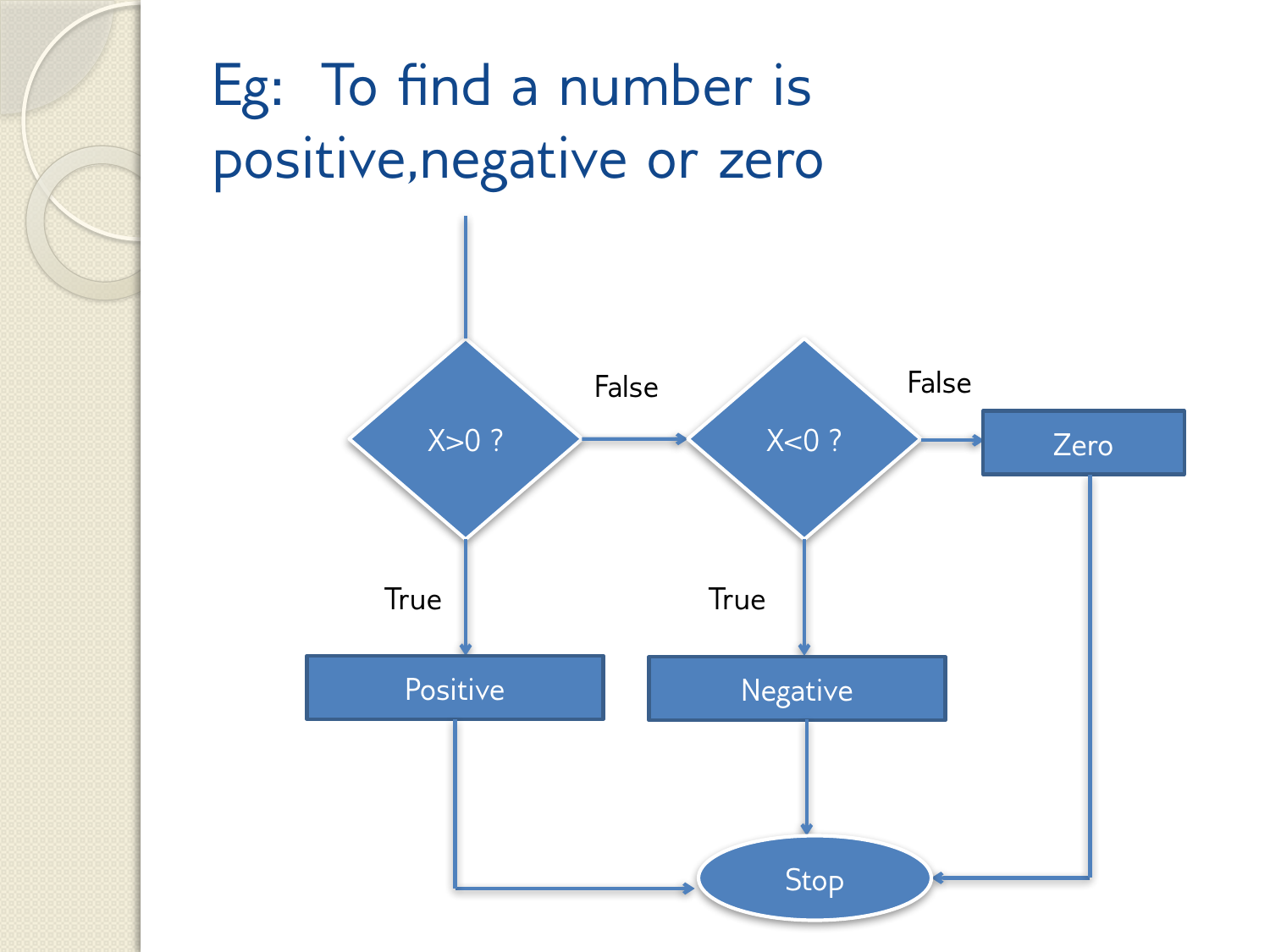

# Eg:  To find a number is positive,negative or zero
X>0 ?
X<0 ?
False
False
Zero
True
True
Positive
Negative
Stop